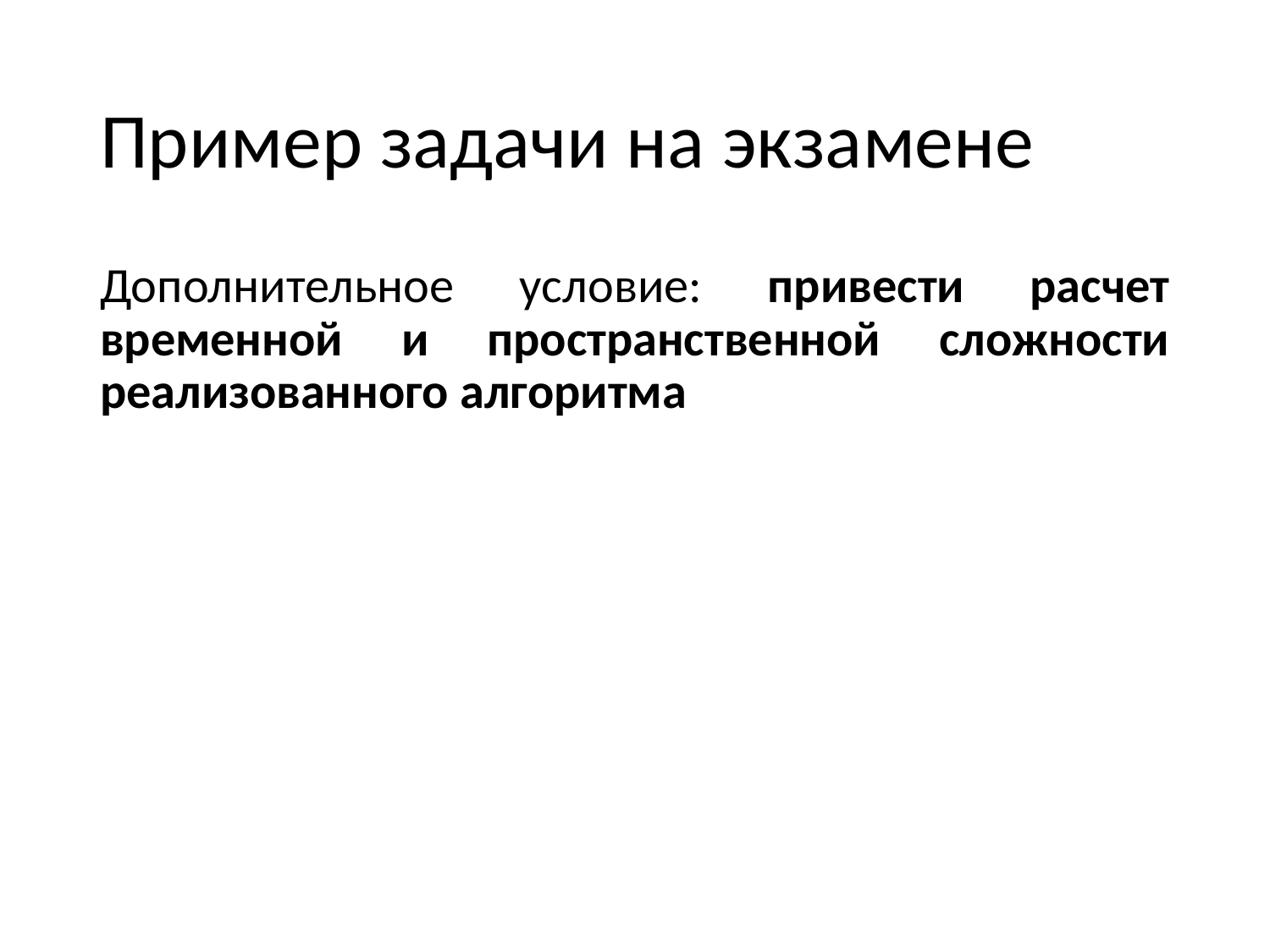

# Пример задачи на экзамене
Дополнительное условие: привести расчет временной и пространственной сложности реализованного алгоритма